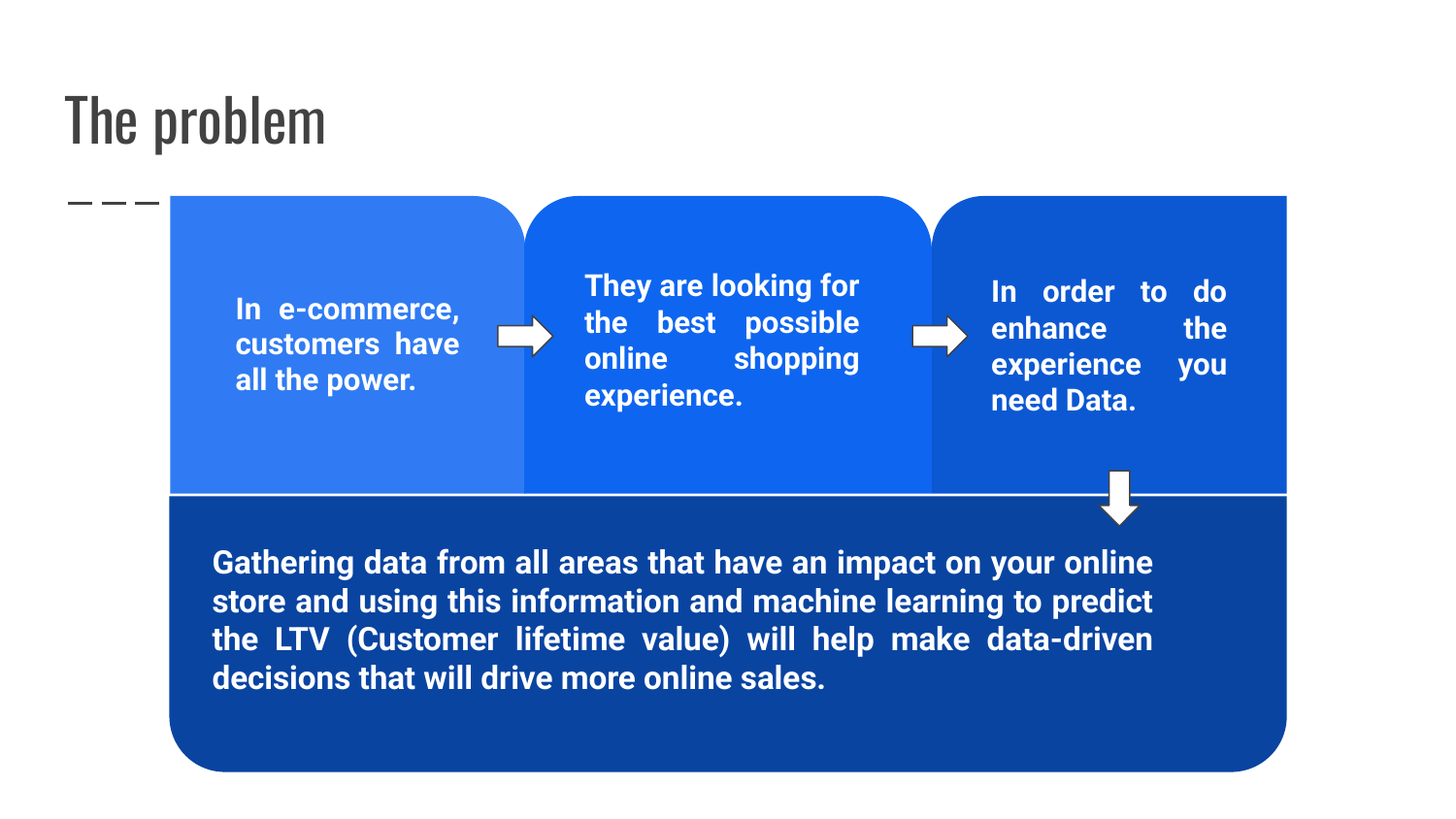

# The problem

In e-commerce, customers have all the power.

They are looking for the best possible online shopping experience.

In order to do enhance the experience you need Data.

Gathering data from all areas that have an impact on your online store and using this information and machine learning to predict the LTV (Customer lifetime value) will help make data-driven decisions that will drive more online sales.